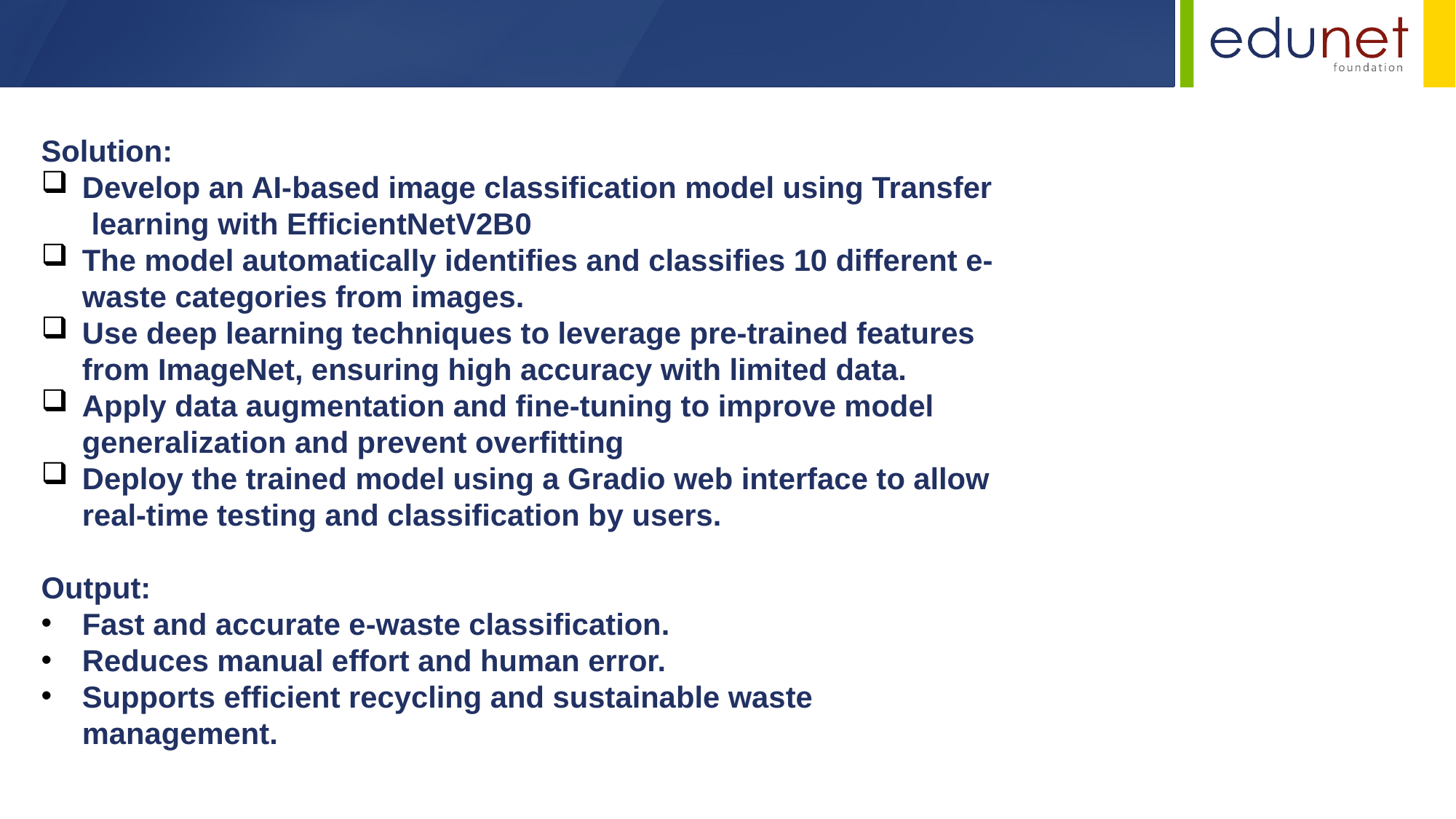

Solution:
Develop an AI-based image classification model using Transfer
      learning with EfficientNetV2B0
The model automatically identifies and classifies 10 different e-waste categories from images.
Use deep learning techniques to leverage pre-trained features from ImageNet, ensuring high accuracy with limited data.
Apply data augmentation and fine-tuning to improve model generalization and prevent overfitting
Deploy the trained model using a Gradio web interface to allow real-time testing and classification by users.

Output:
Fast and accurate e-waste classification.
Reduces manual effort and human error.
Supports efficient recycling and sustainable waste management.